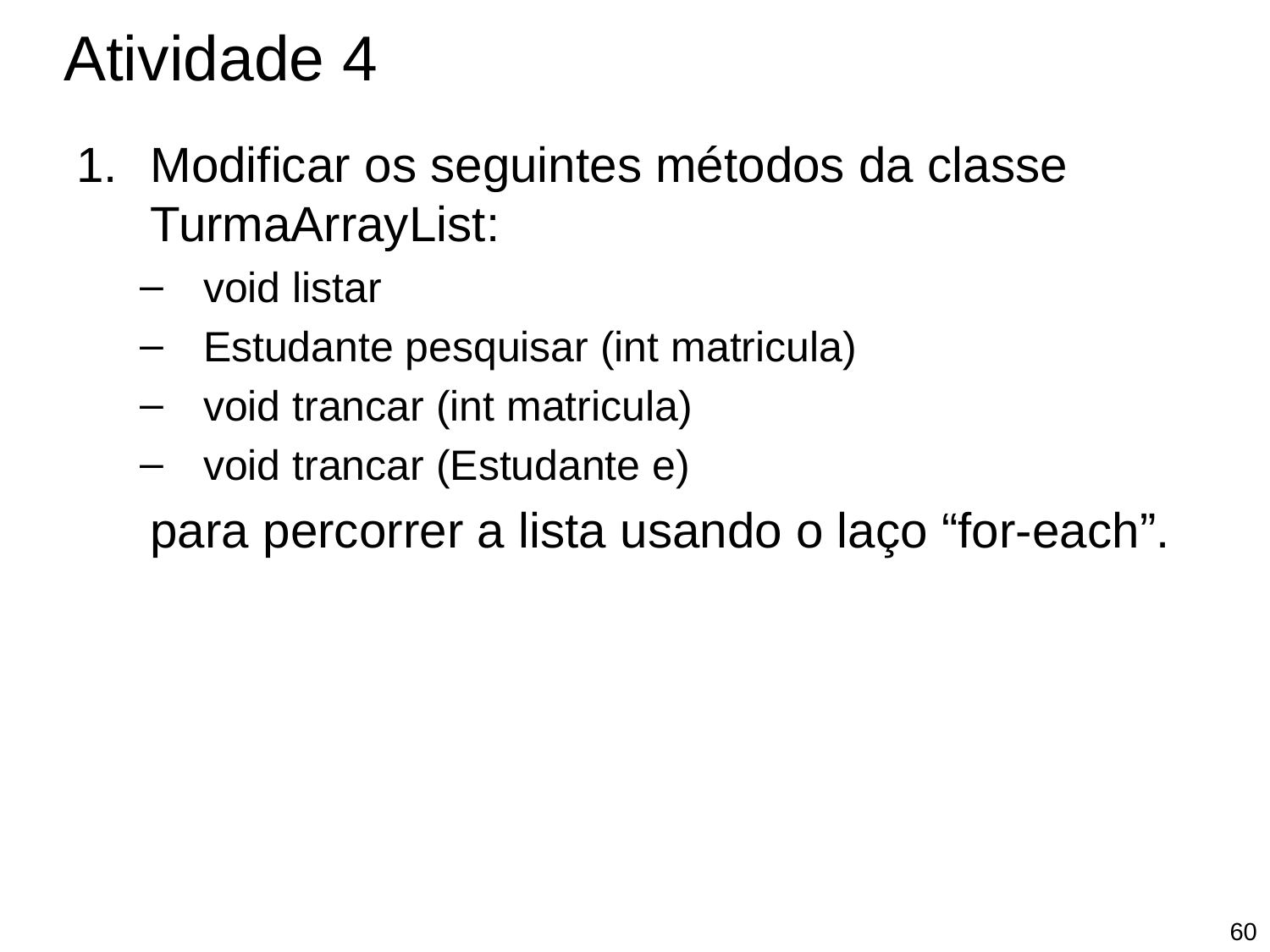

Atividade 4
Modificar os seguintes métodos da classe TurmaArrayList:
void listar
Estudante pesquisar (int matricula)
void trancar (int matricula)
void trancar (Estudante e)
	para percorrer a lista usando o laço “for-each”.
60